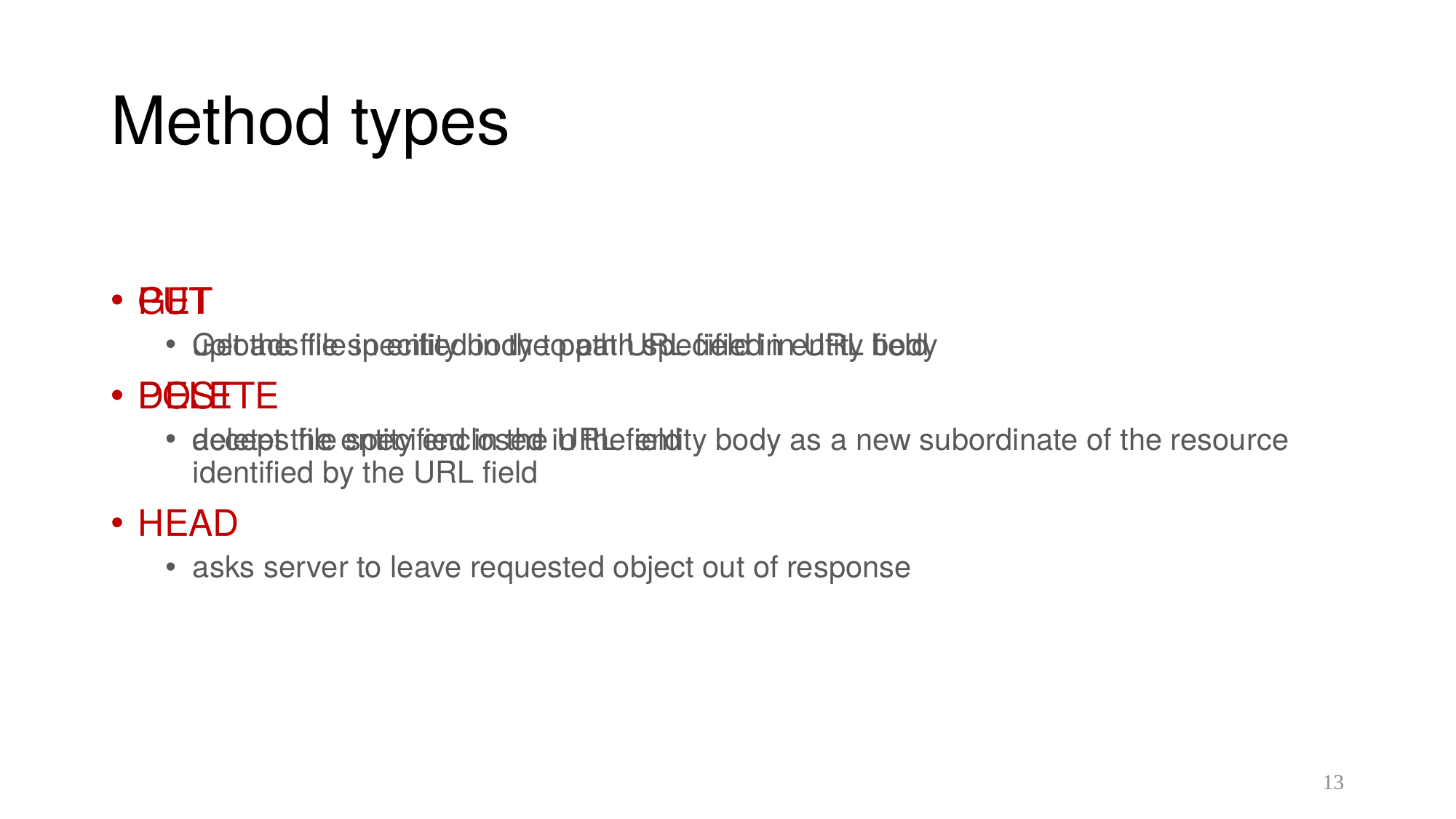

# Method types

GET
Get the file specified in the path URL field in entity body
POST
accept the entity enclosed in the entity body as a new subordinate of the resource identified by the URL field
HEAD
asks server to leave requested object out of response

PUT
uploads file in entity body to path specified in URL field
DELETE
deletes file specified in the URL field
13